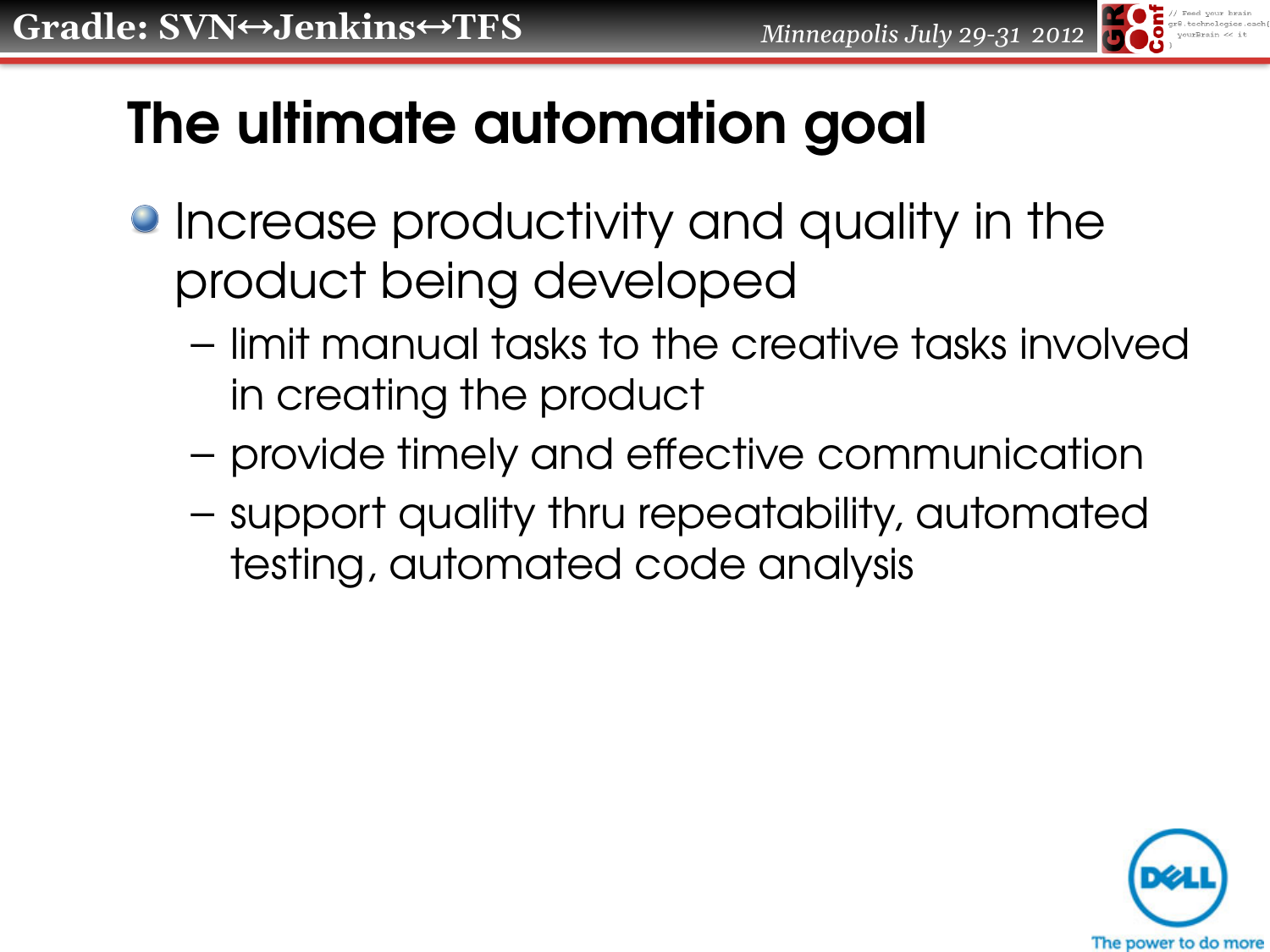

# The ultimate automation goal
Increase productivity and quality in the product being developed
limit manual tasks to the creative tasks involved in creating the product
provide timely and effective communication
support quality thru repeatability, automated testing, automated code analysis